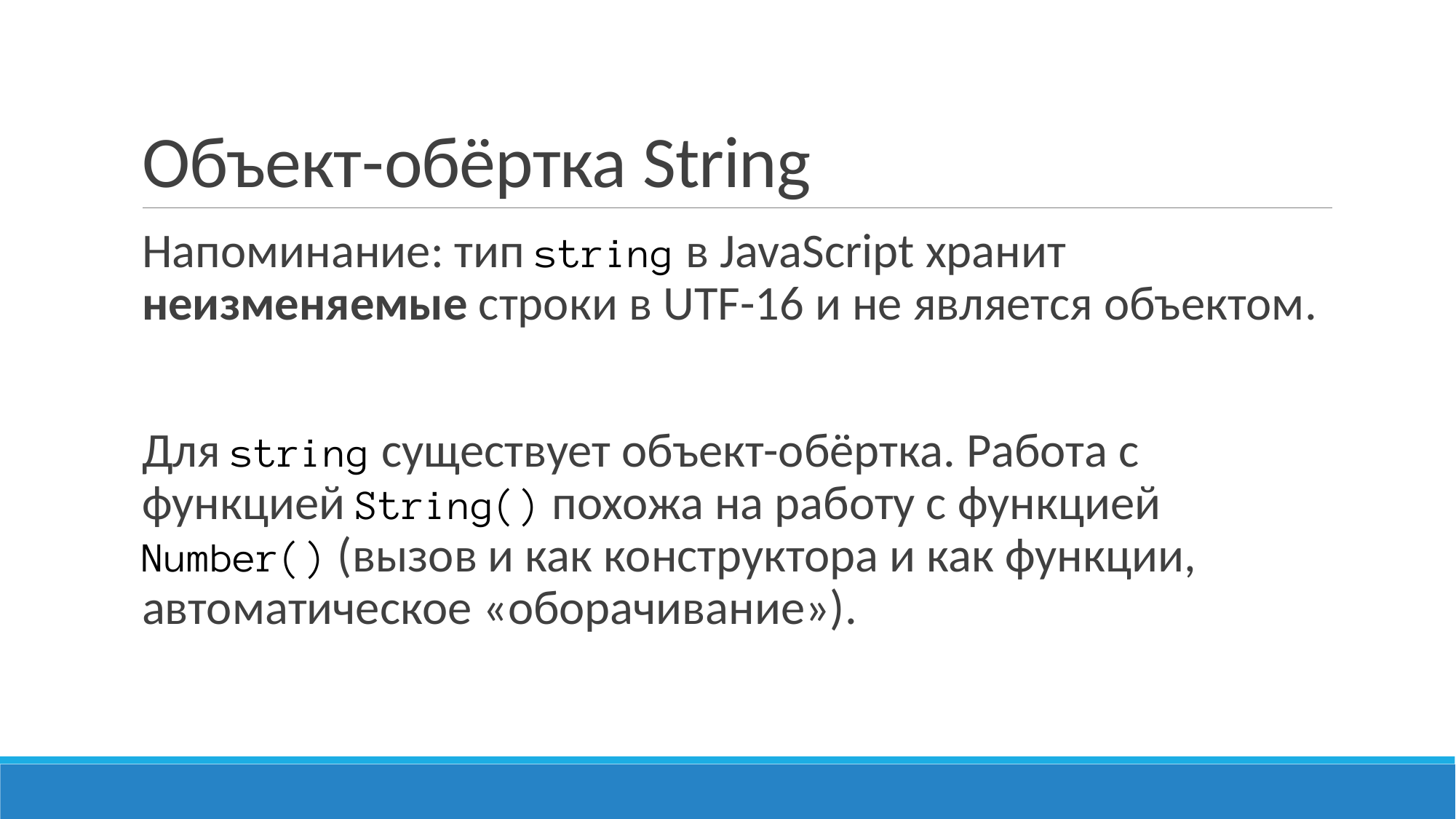

# Объект-обёртка String
Напоминание: тип string в JavaScript хранит неизменяемые строки в UTF-16 и не является объектом.

Для string существует объект-обёртка. Работа с функцией String() похожа на работу с функцией Number() (вызов и как конструктора и как функции, автоматическое «оборачивание»).